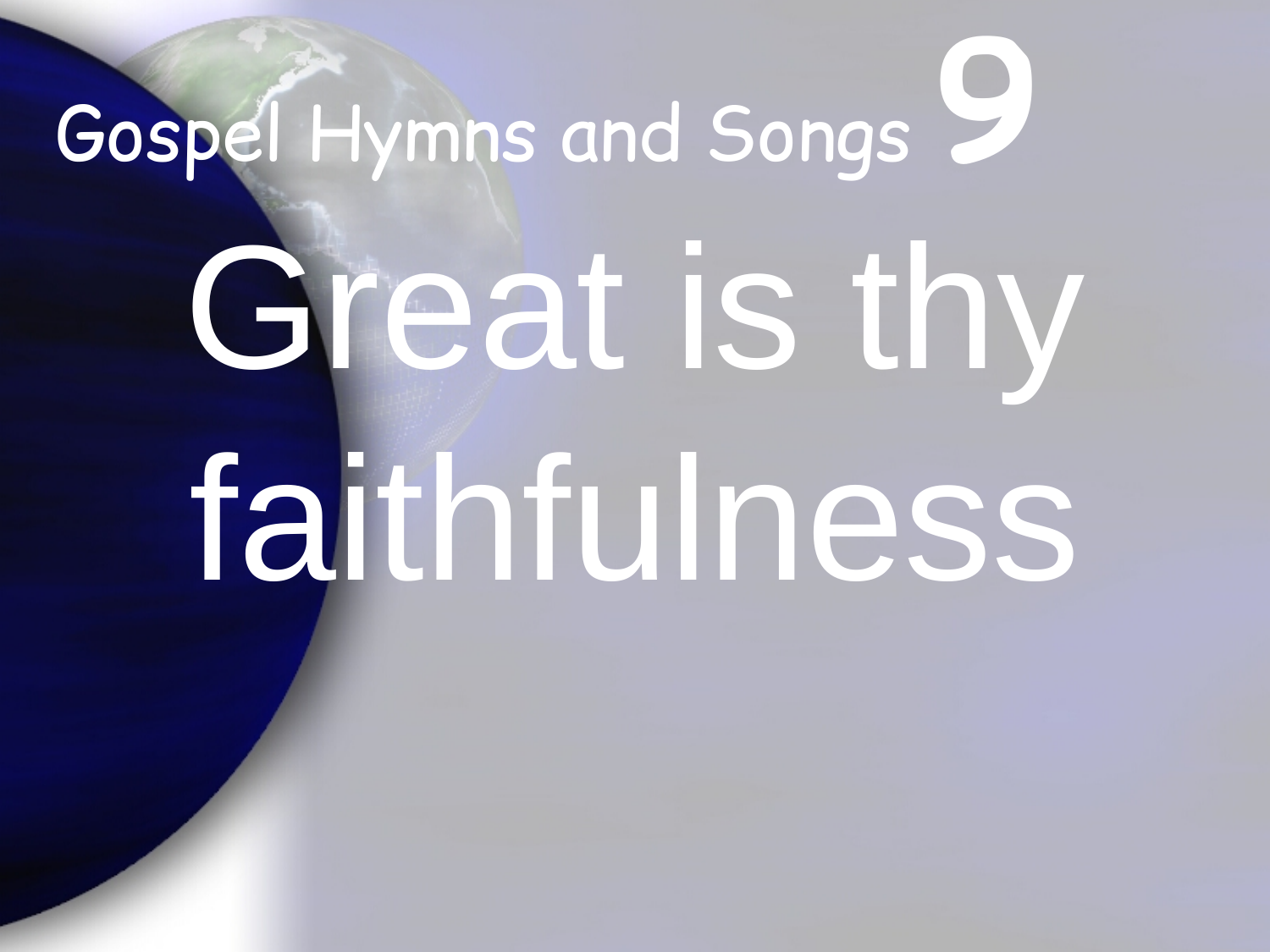

# Gospel Hymns and Songs 9
Great is thy faithfulness